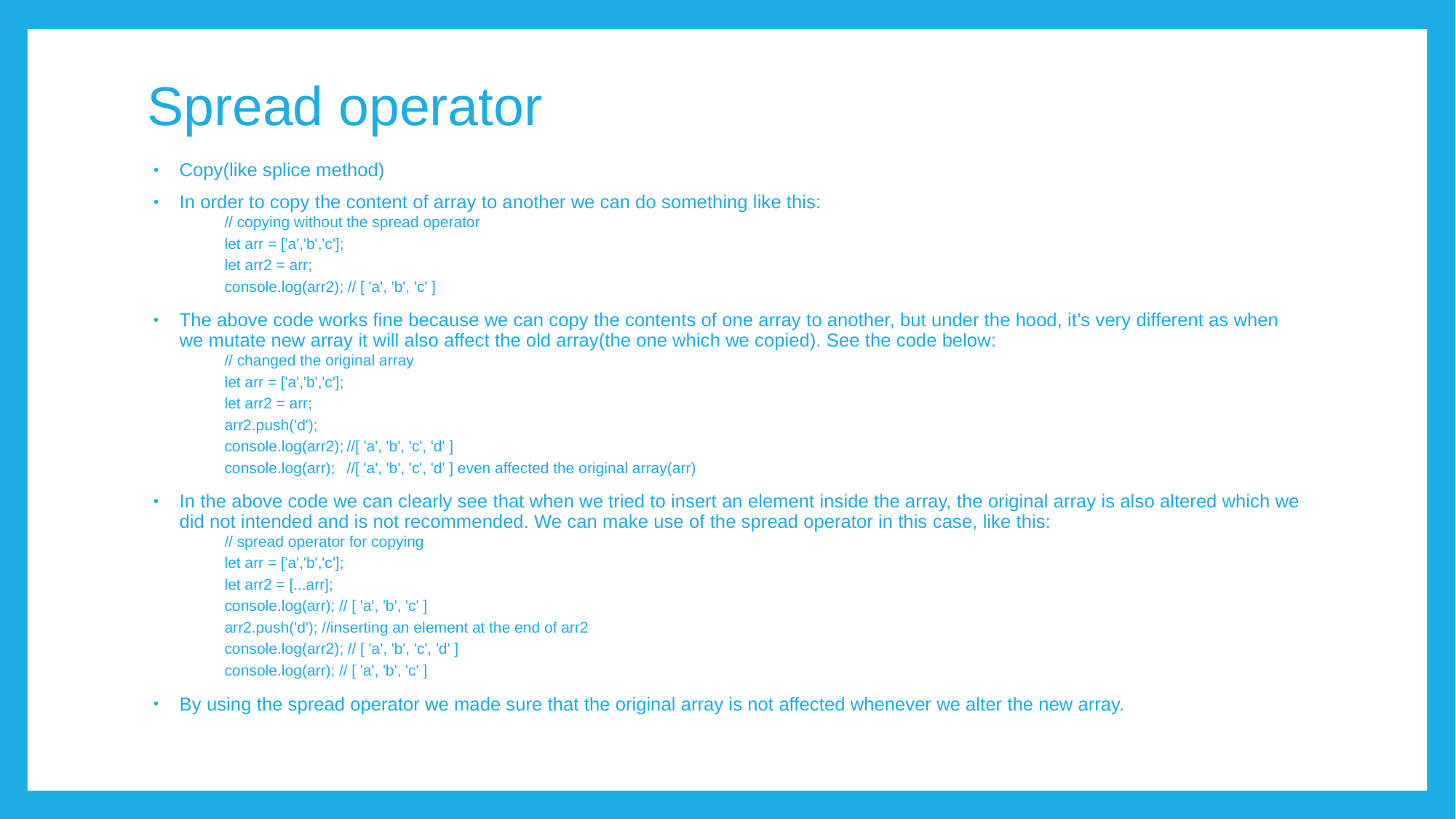

# Spread operator
Copy(like splice method)
In order to copy the content of array to another we can do something like this:
// copying without the spread operator
let arr = ['a','b','c'];
let arr2 = arr;
console.log(arr2); // [ 'a', 'b', 'c' ]
The above code works fine because we can copy the contents of one array to another, but under the hood, it’s very different as when we mutate new array it will also affect the old array(the one which we copied). See the code below:
// changed the original array
let arr = ['a','b','c'];
let arr2 = arr;
arr2.push('d');
console.log(arr2);	//[ 'a', 'b', 'c', 'd' ]
console.log(arr);	//[ 'a', 'b', 'c', 'd' ] even affected the original array(arr)
In the above code we can clearly see that when we tried to insert an element inside the array, the original array is also altered which we did not intended and is not recommended. We can make use of the spread operator in this case, like this:
// spread operator for copying
let arr = ['a','b','c'];
let arr2 = [...arr];
console.log(arr); // [ 'a', 'b', 'c' ]
arr2.push('d'); //inserting an element at the end of arr2
console.log(arr2); // [ 'a', 'b', 'c', 'd' ]
console.log(arr); // [ 'a', 'b', 'c' ]
By using the spread operator we made sure that the original array is not affected whenever we alter the new array.